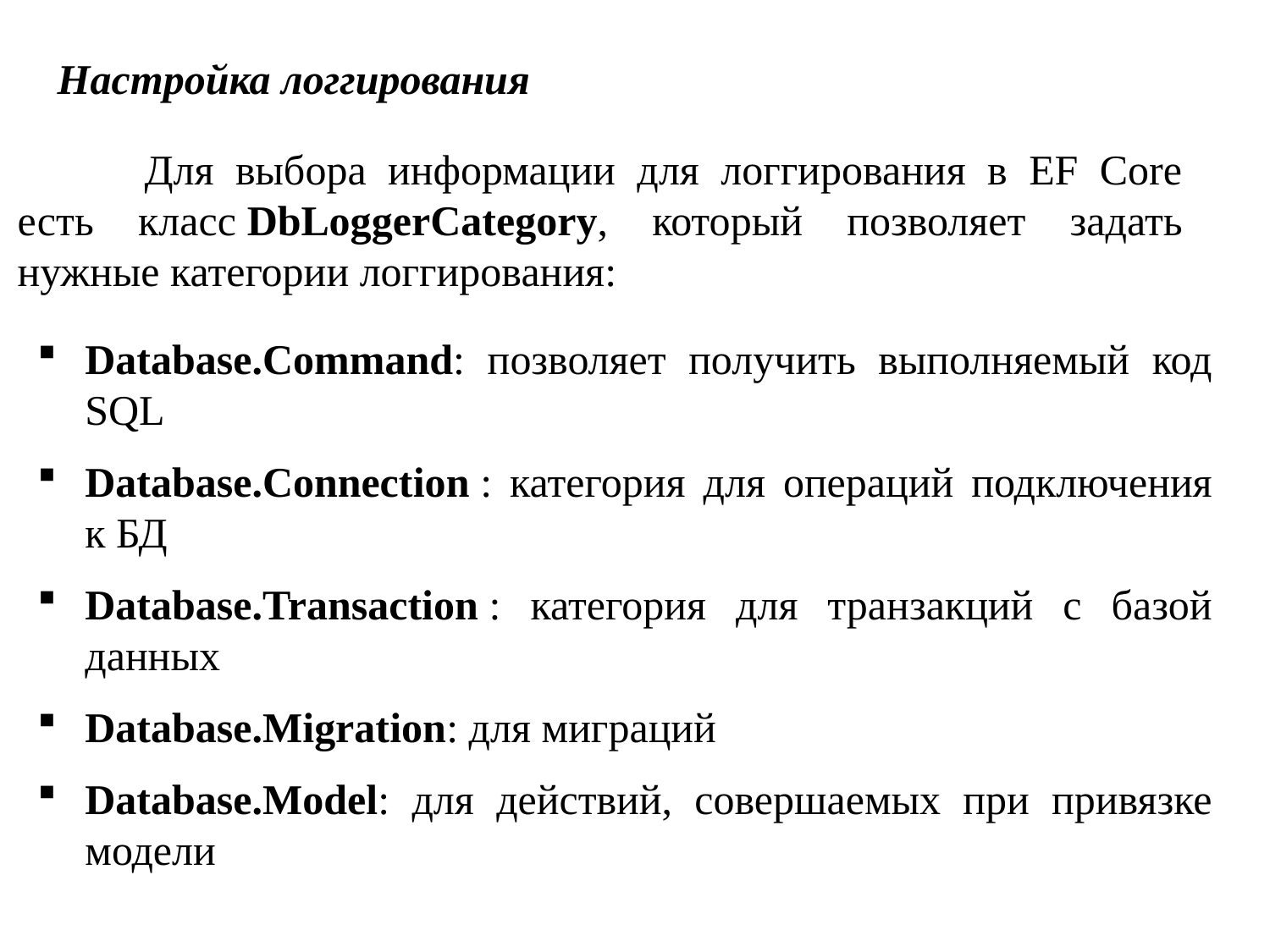

Настройка логгирования
	Для выбора информации для логгирования в EF Core есть класс DbLoggerCategory, который позволяет задать нужные категории логгирования:
Database.Command: позволяет получить выполняемый код SQL
Database.Connection : категория для операций подключения к БД
Database.Transaction : категория для транзакций с базой данных
Database.Migration: для миграций
Database.Model: для действий, совершаемых при привязке модели